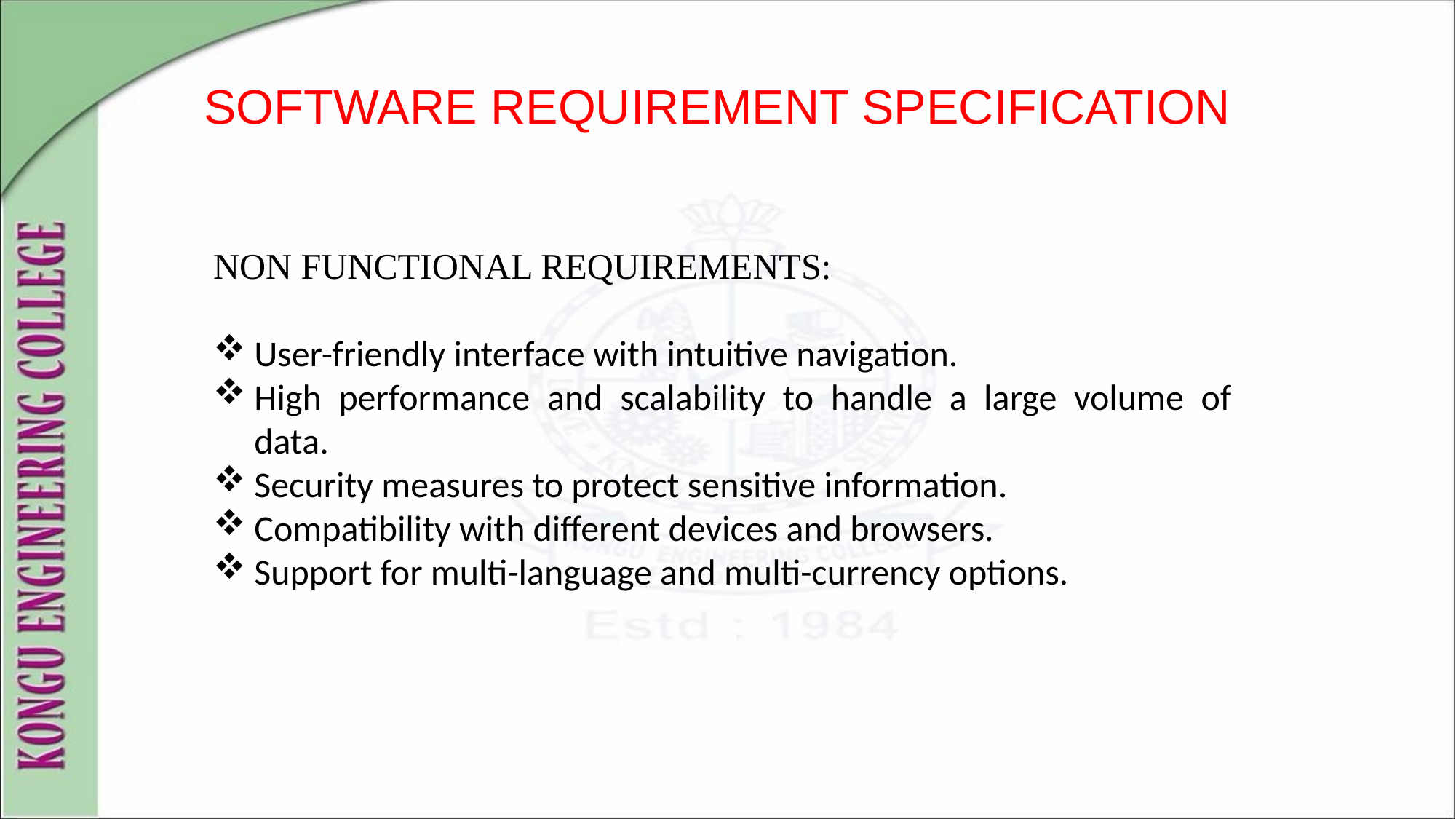

# SOFTWARE REQUIREMENT SPECIFICATION
NON FUNCTIONAL REQUIREMENTS:

User-friendly interface with intuitive navigation.
High performance and scalability to handle a large volume of data.
Security measures to protect sensitive information.
Compatibility with different devices and browsers.
Support for multi-language and multi-currency options.